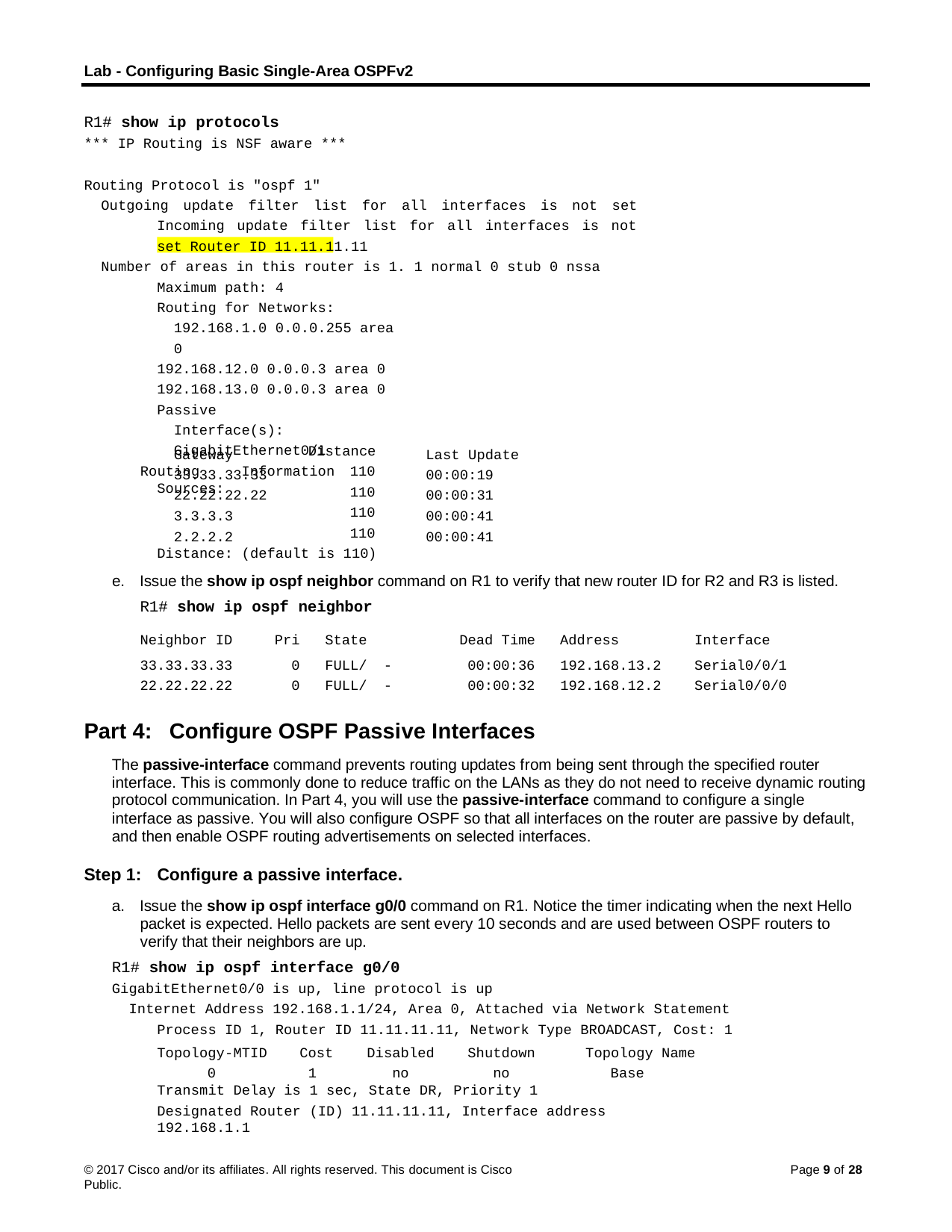

Lab - Configuring Basic Single-Area OSPFv2

R1# show ip protocols
*** IP Routing is NSF aware ***

Routing Protocol is "ospf 1"
Outgoing update filter list for all interfaces is not set Incoming update filter list for all interfaces is not set Router ID 11.11.11.11
Number of areas in this router is 1. 1 normal 0 stub 0 nssa Maximum path: 4
Routing for Networks: 192.168.1.0 0.0.0.255 area 0
192.168.12.0 0.0.0.3 area 0
192.168.13.0 0.0.0.3 area 0
Passive Interface(s): GigabitEthernet0/1
Routing Information Sources:

Gateway 33.33.33.33
22.22.22.22
3.3.3.3
2.2.2.2
Distance
110
110
110
110
Last Update 00:00:19
00:00:31
00:00:41
00:00:41
Distance: (default is 110)
e.   Issue the show ip ospf neighbor command on R1 to verify that new router ID for R2 and R3 is listed.
R1# show ip ospf neighbor
| Neighbor ID | Pri | State | Dead Time | Address | Interface |
| --- | --- | --- | --- | --- | --- |
| 33.33.33.33 | 0 | FULL/ | - 00:00:36 | 192.168.13.2 | Serial0/0/1 |
| 22.22.22.22 | 0 | FULL/ | - 00:00:32 | 192.168.12.2 | Serial0/0/0 |
Part 4:	Configure OSPF Passive Interfaces
The passive-interface command prevents routing updates from being sent through the specified router interface. This is commonly done to reduce traffic on the LANs as they do not need to receive dynamic routing protocol communication. In Part 4, you will use the passive-interface command to configure a single   interface as passive. You will also configure OSPF so that all interfaces on the router are passive by default, and then enable OSPF routing advertisements on selected interfaces.

Step 1:   Configure a passive interface.
a.   Issue the show ip ospf interface g0/0 command on R1. Notice the timer indicating when the next Hello packet is expected. Hello packets are sent every 10 seconds and are used between OSPF routers to verify that their neighbors are up.
R1# show ip ospf interface g0/0
GigabitEthernet0/0 is up, line protocol is up
Internet Address 192.168.1.1/24, Area 0, Attached via Network Statement Process ID 1, Router ID 11.11.11.11, Network Type BROADCAST, Cost: 1
Topology-MTID 0
Cost 1
Disabled no
Shutdown no
Topology Name Base
Transmit Delay is 1 sec, State DR, Priority 1
Designated Router (ID) 11.11.11.11, Interface address 192.168.1.1
© 2017 Cisco and/or its affiliates. All rights reserved. This document is Cisco Public.
Page 9 of 28